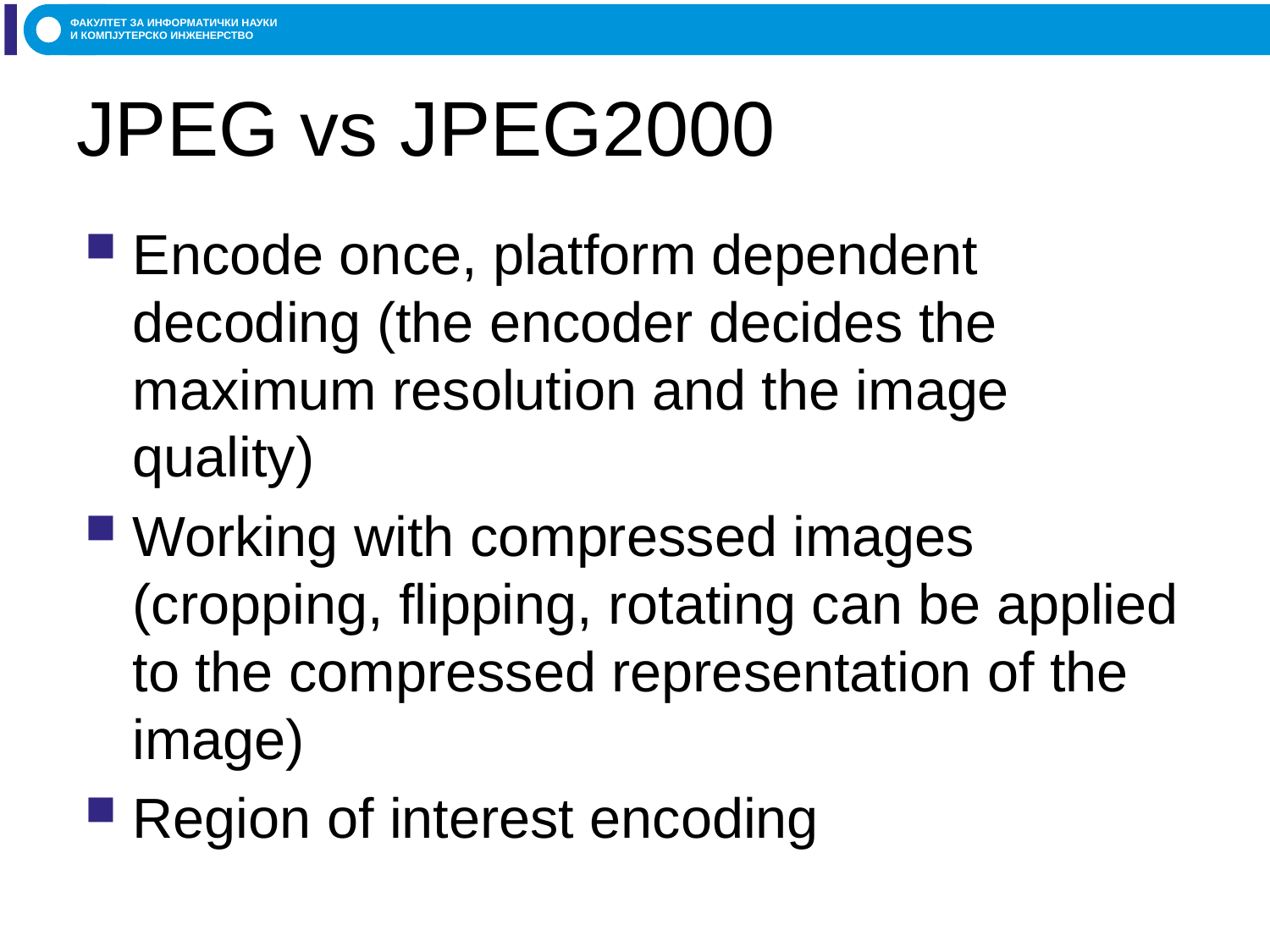

# JPEG vs JPEG2000
Encode once, platform dependent decoding (the encoder decides the maximum resolution and the image quality)
Working with compressed images (cropping, flipping, rotating can be applied to the compressed representation of the image)
Region of interest encoding